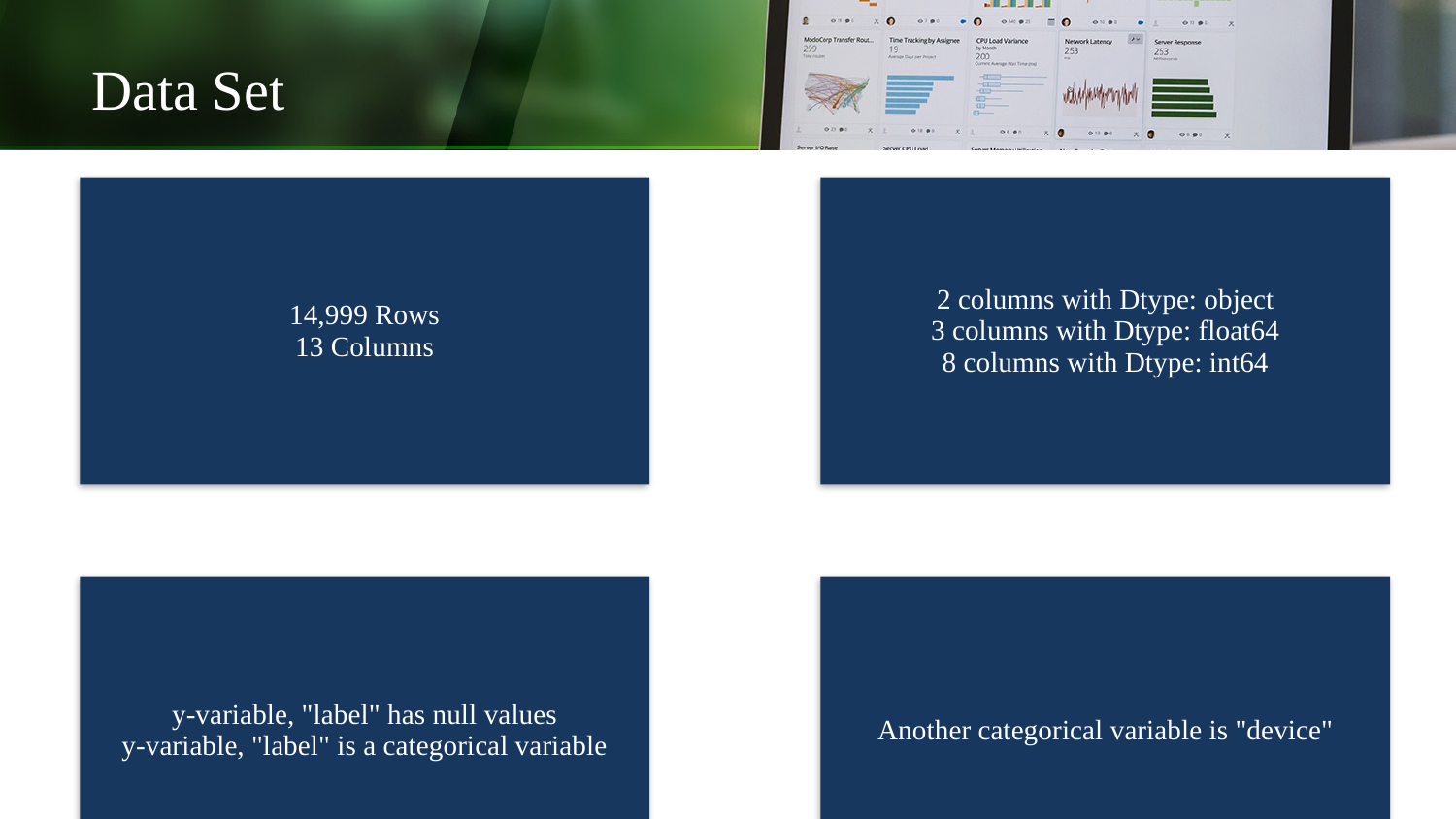

# Data Set
14,999 Rows
13 Columns
2 columns with Dtype: object
3 columns with Dtype: float64
8 columns with Dtype: int64
y-variable, "label" has null values
y-variable, "label" is a categorical variable
Another categorical variable is "device"